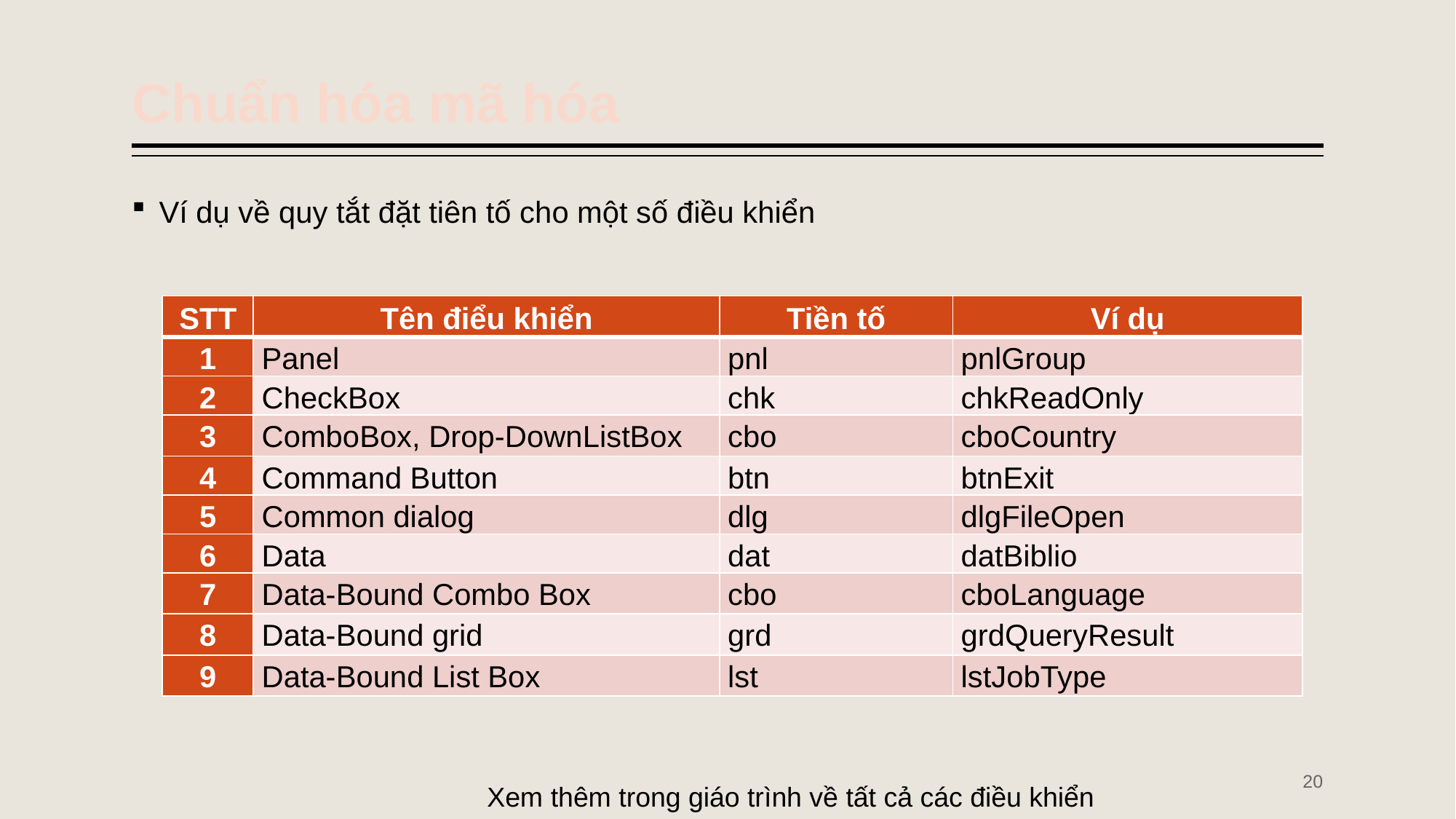

# Chuẩn hóa mã hóa
Ví dụ về quy tắt đặt tiên tố cho một số điều khiển

| STT | Tên điểu khiển | Tiền tố | Ví dụ |
| --- | --- | --- | --- |
| 1 | Panel | pnl | pnlGroup |
| 2 | CheckBox | chk | chkReadOnly |
| 3 | ComboBox, Drop-DownListBox | cbo | cboCountry |
| 4 | Command Button | btn | btnExit |
| 5 | Common dialog | dlg | dlgFileOpen |
| 6 | Data | dat | datBiblio |
| 7 | Data-Bound Combo Box | cbo | cboLanguage |
| 8 | Data-Bound grid | grd | grdQueryResult |
| 9 | Data-Bound List Box | lst | lstJobType |
20
Xem thêm trong giáo trình về tất cả các điều khiển